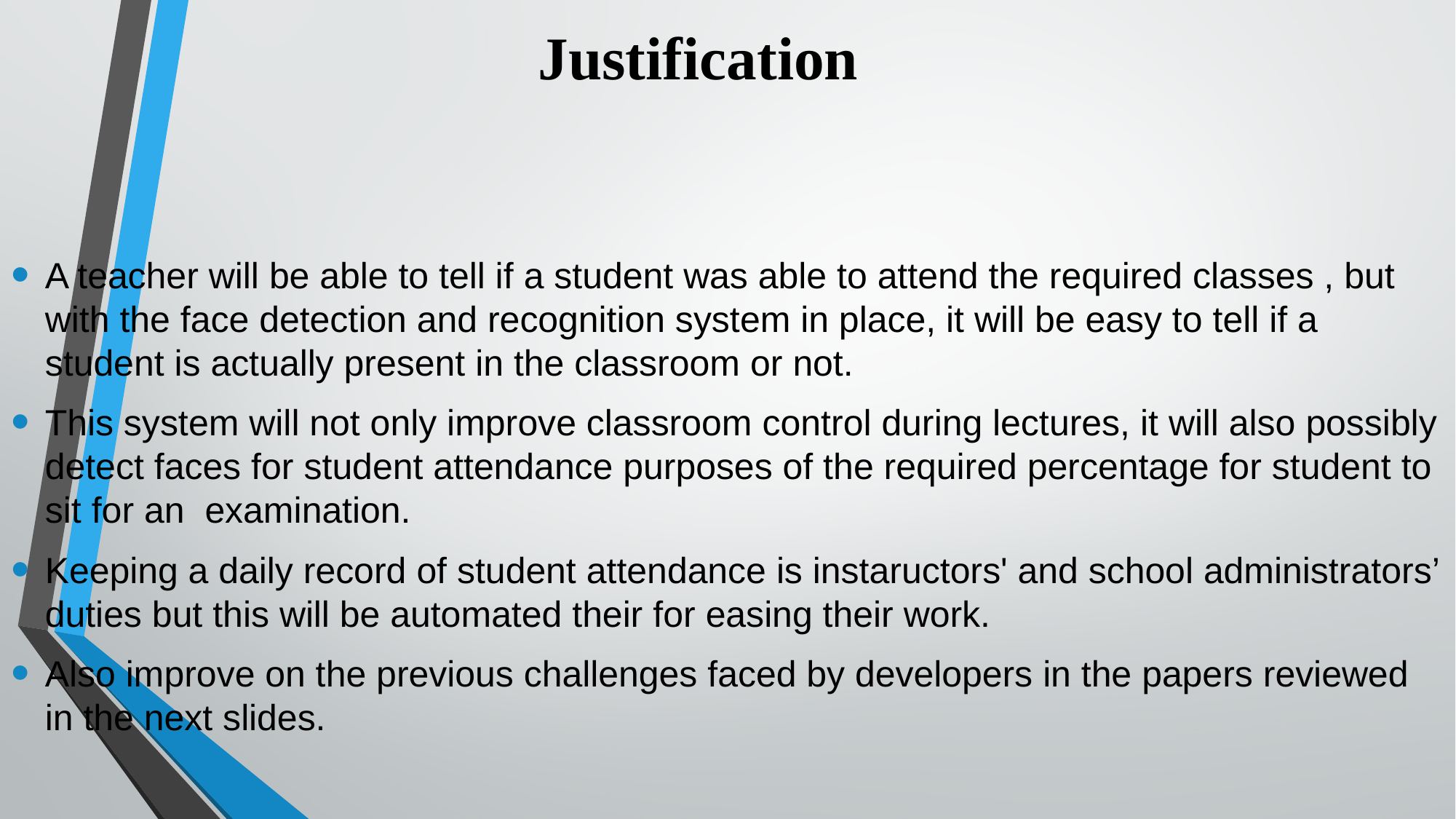

# Justification

A teacher will be able to tell if a student was able to attend the required classes , but with the face detection and recognition system in place, it will be easy to tell if a student is actually present in the classroom or not.
This system will not only improve classroom control during lectures, it will also possibly detect faces for student attendance purposes of the required percentage for student to sit for an  examination.
Keeping a daily record of student attendance is instaructors' and school administrators’ duties but this will be automated their for easing their work.
Also improve on the previous challenges faced by developers in the papers reviewed in the next slides.